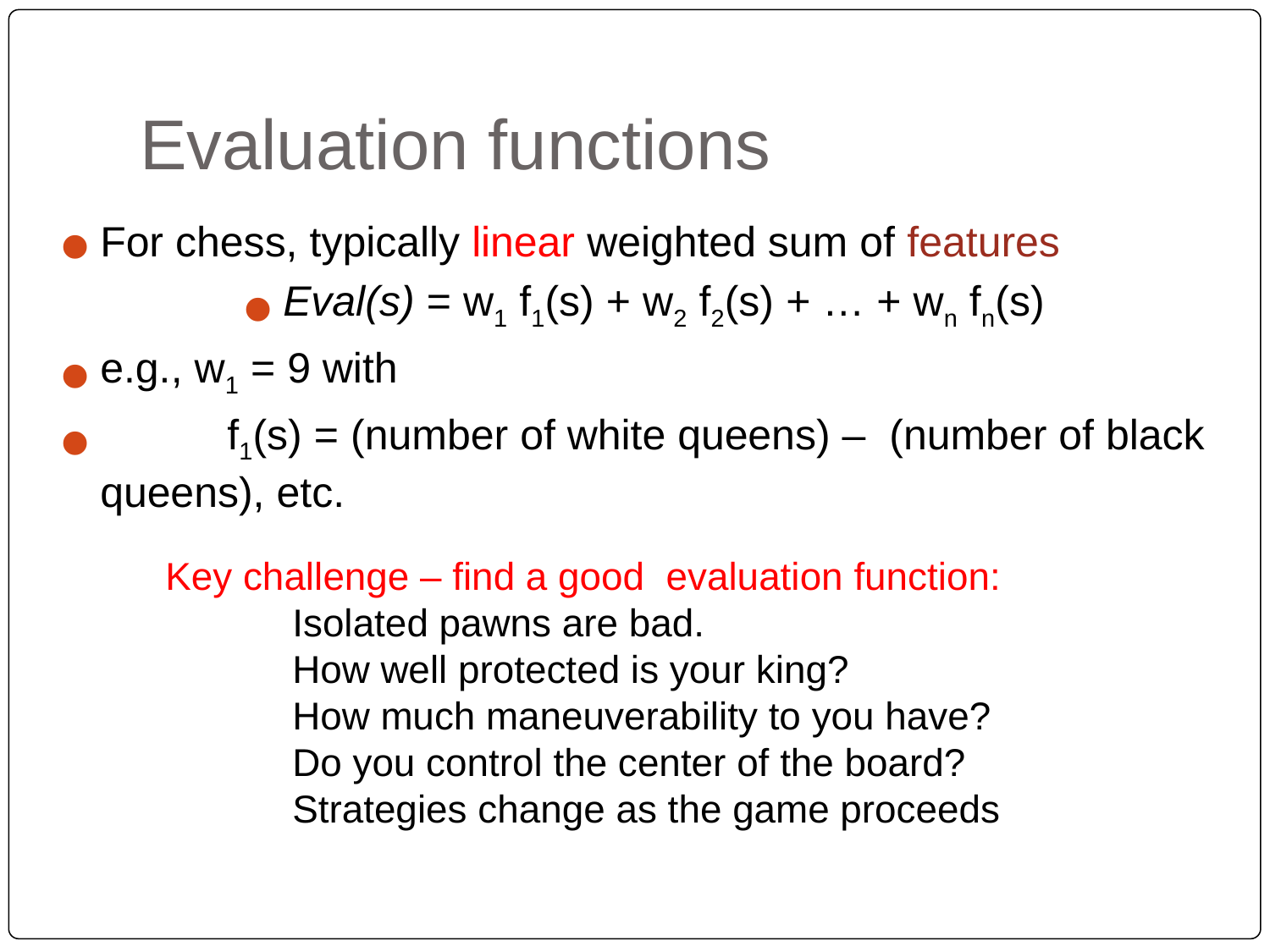

# Evaluation functions
For chess, typically linear weighted sum of features
Eval(s) = w1 f1(s) + w2 f2(s) + … + wn fn(s)
e.g., w1 = 9 with
	f1(s) = (number of white queens) –  (number of black queens), etc.
Key challenge – find a good  evaluation function:
	Isolated pawns are bad.
	How well protected is your king?
	How much maneuverability to you have?
	Do you control the center of the board?
	Strategies change as the game proceeds